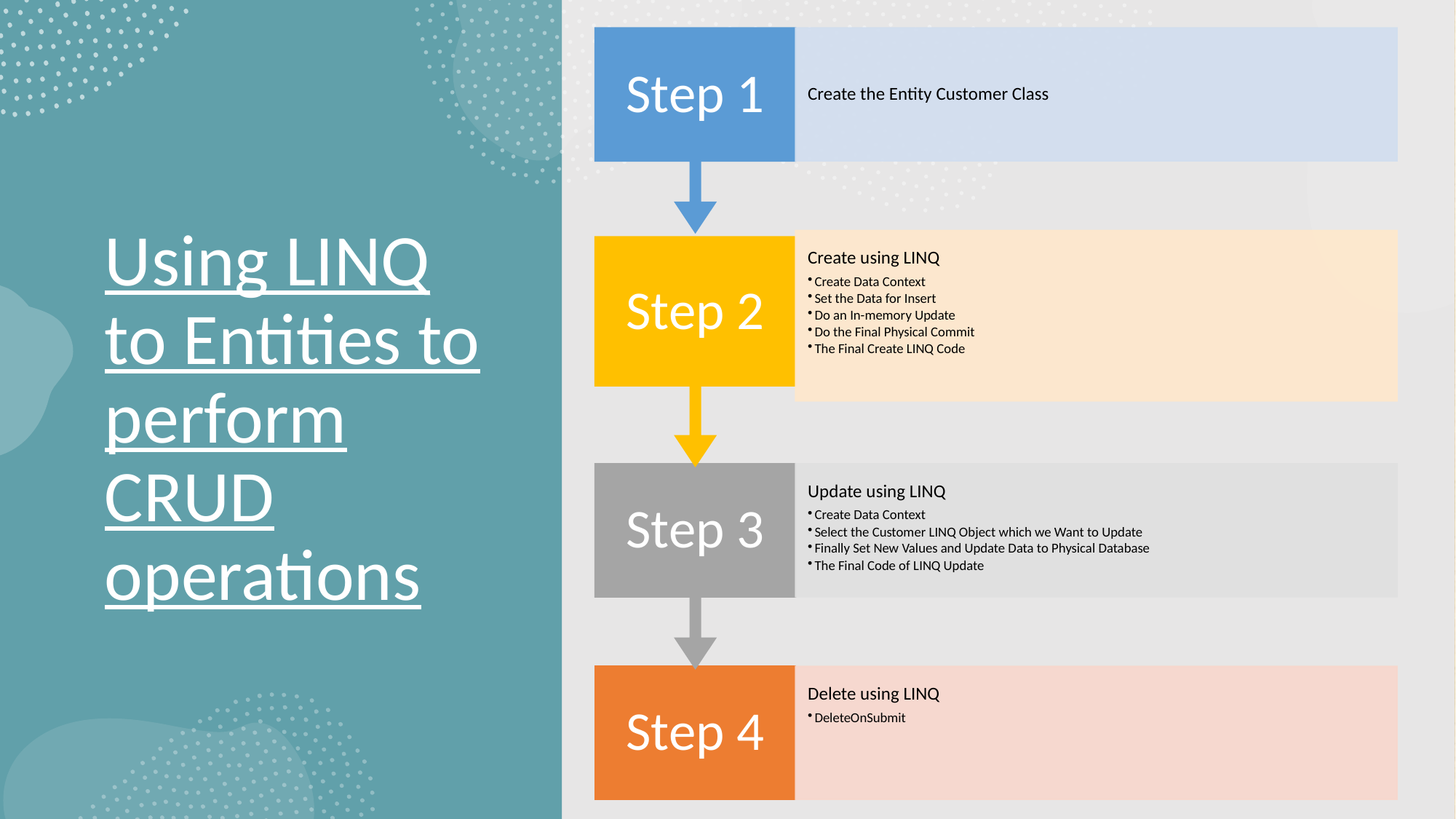

Step 4
Delete using LINQ
DeleteOnSubmit
Step 3
Update using LINQ
Create Data Context
Select the Customer LINQ Object which we Want to Update
Finally Set New Values and Update Data to Physical Database
The Final Code of LINQ Update
Step 2
Create using LINQ
Create Data Context
Set the Data for Insert
Do an In-memory Update
Do the Final Physical Commit
The Final Create LINQ Code
Step 1
Create the Entity Customer Class
# Using LINQ to Entities to perform CRUD operations